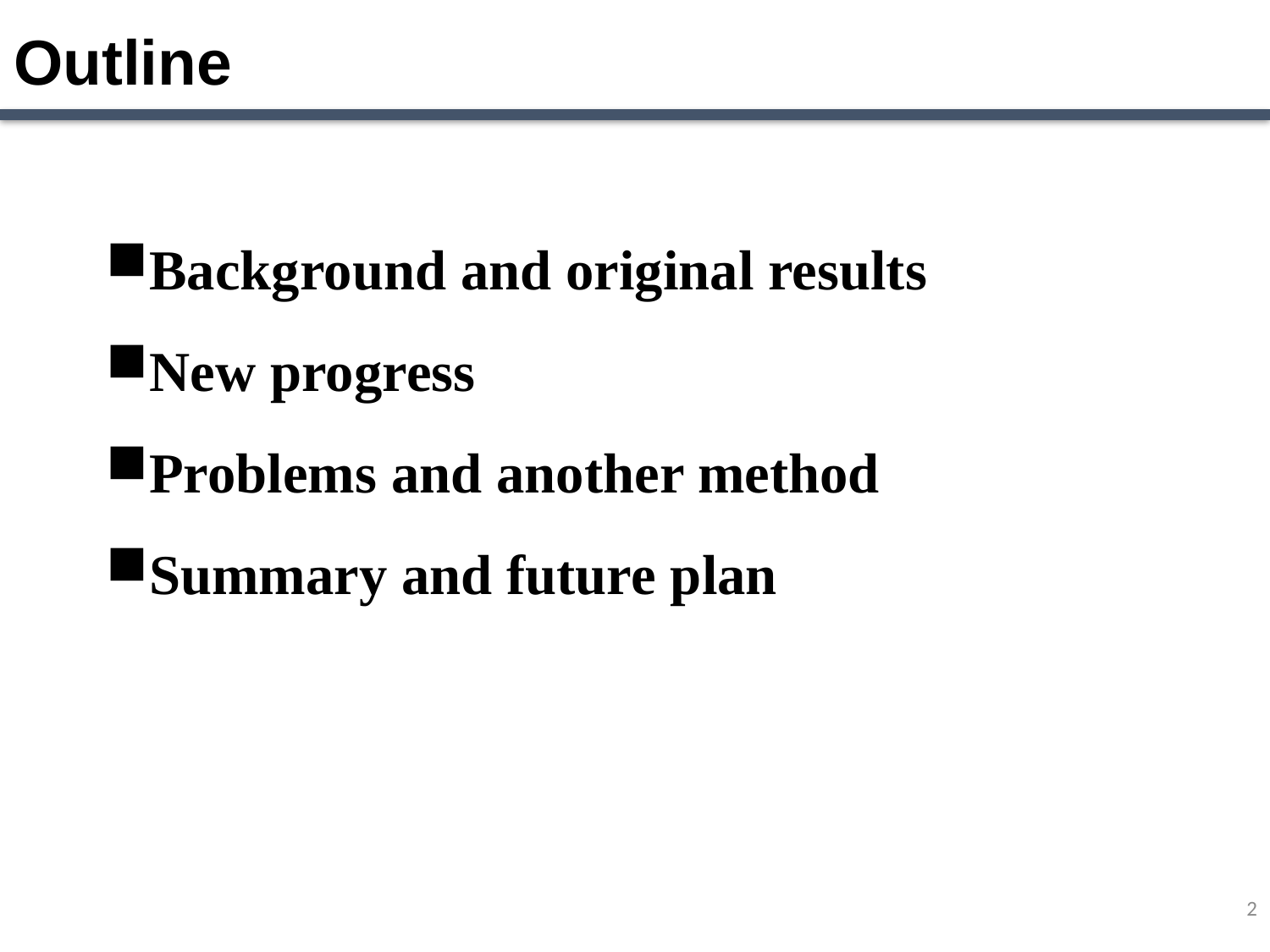

Outline
Background and original results
New progress
Problems and another method
Summary and future plan
2